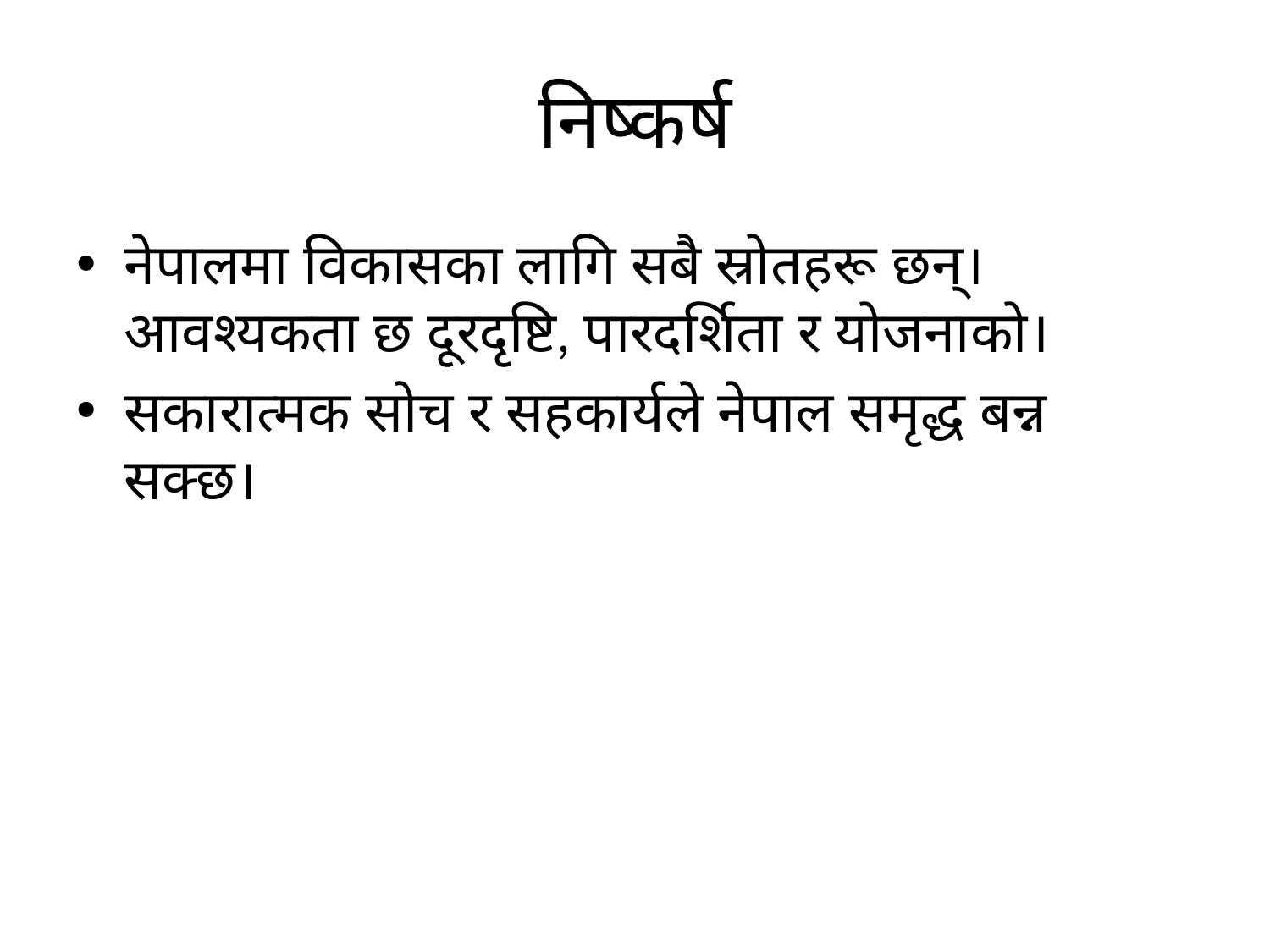

# निष्कर्ष
नेपालमा विकासका लागि सबै स्रोतहरू छन्। आवश्यकता छ दूरदृष्टि, पारदर्शिता र योजनाको।
सकारात्मक सोच र सहकार्यले नेपाल समृद्ध बन्न सक्छ।